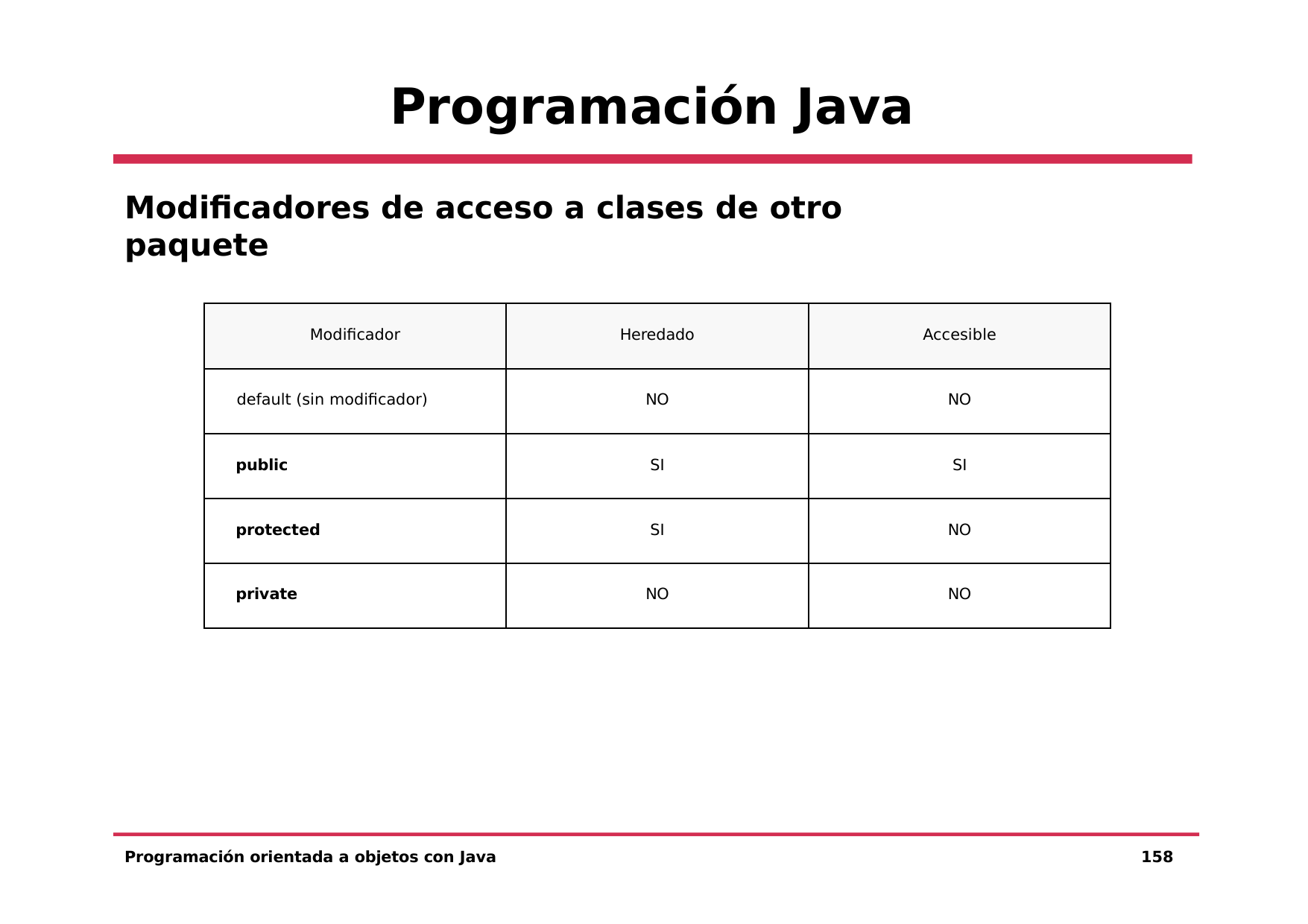

# Programación Java
Modificadores de acceso a clases de otro paquete
| Modificador | Heredado | Accesible |
| --- | --- | --- |
| default (sin modificador) | NO | NO |
| public | SI | SI |
| protected | SI | NO |
| private | NO | NO |
Programación orientada a objetos con Java
158